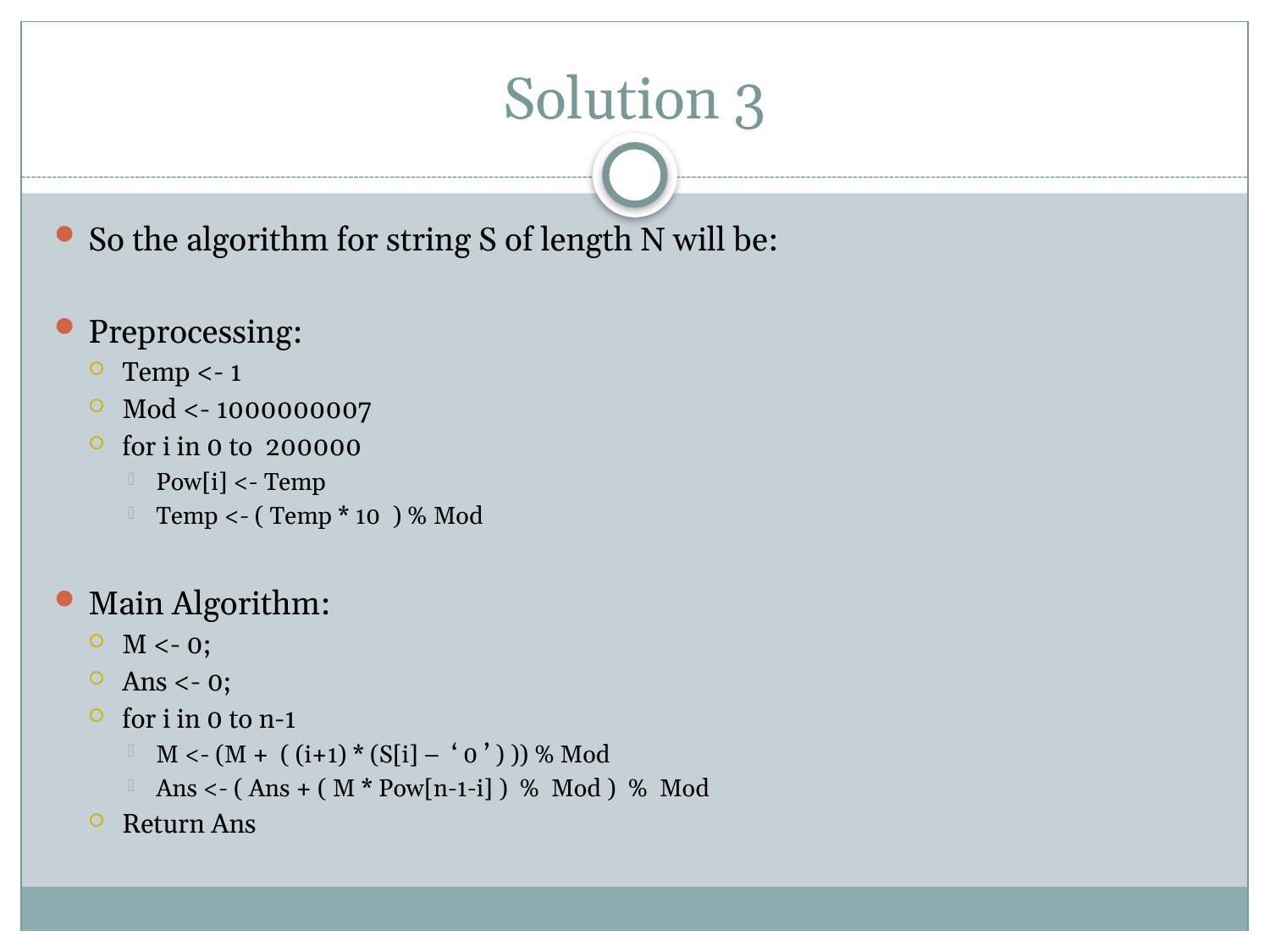

# Solution 3
So the algorithm for string S of length N will be:

Preprocessing:
Temp <- 1
Mod <- 1000000007
for i in 0 to  200000
Pow[i] <- Temp
Temp <- ( Temp * 10  ) % Mod

Main Algorithm:
M <- 0;
Ans <- 0;
for i in 0 to n-1
M <- (M +  ( (i+1) * (S[i] –  ‘ 0 ’ ) )) % Mod
Ans <- ( Ans + ( M * Pow[n-1-i] )  %  Mod )  %  Mod
Return Ans